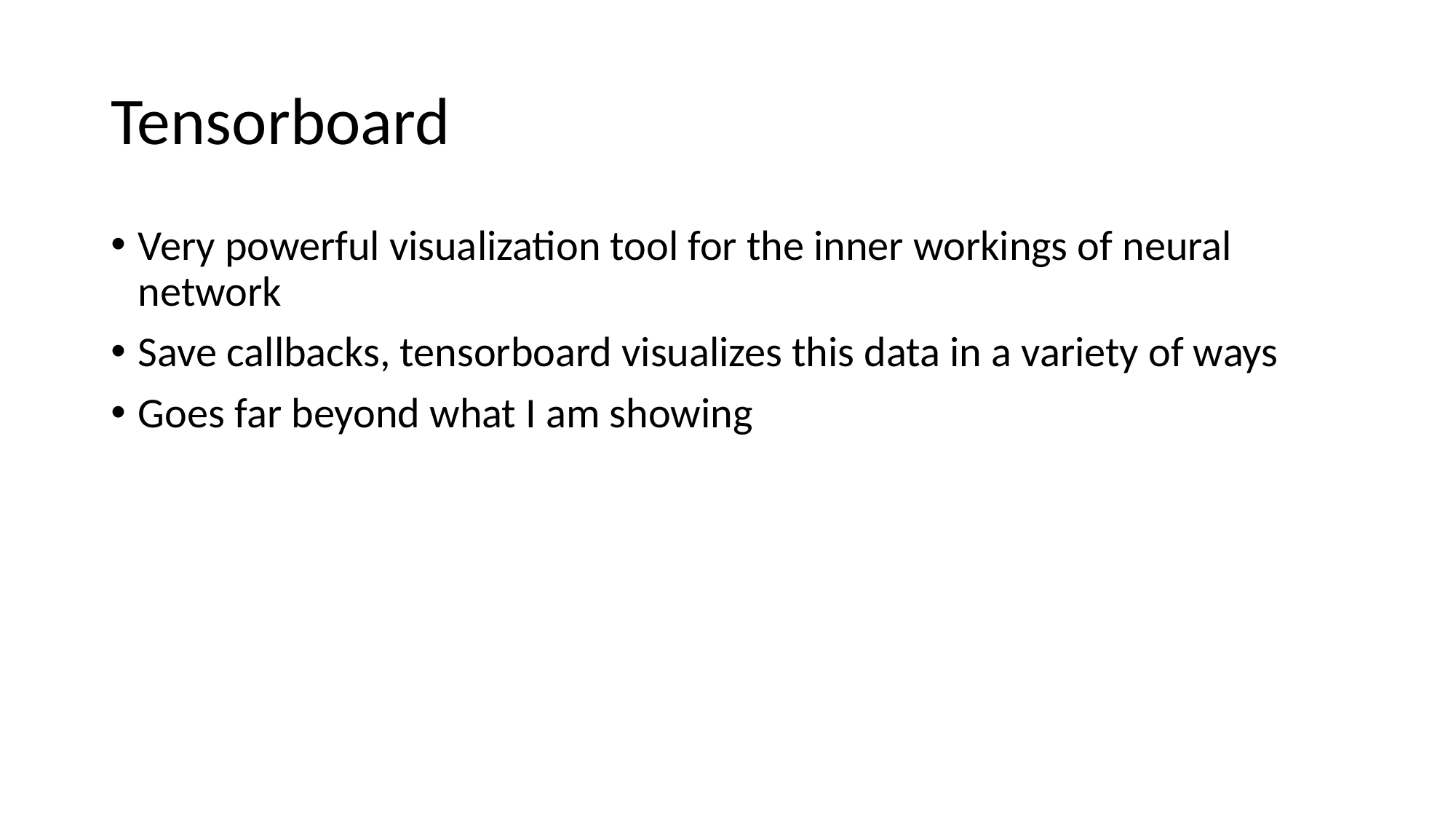

# Tensorboard
Very powerful visualization tool for the inner workings of neural network
Save callbacks, tensorboard visualizes this data in a variety of ways
Goes far beyond what I am showing